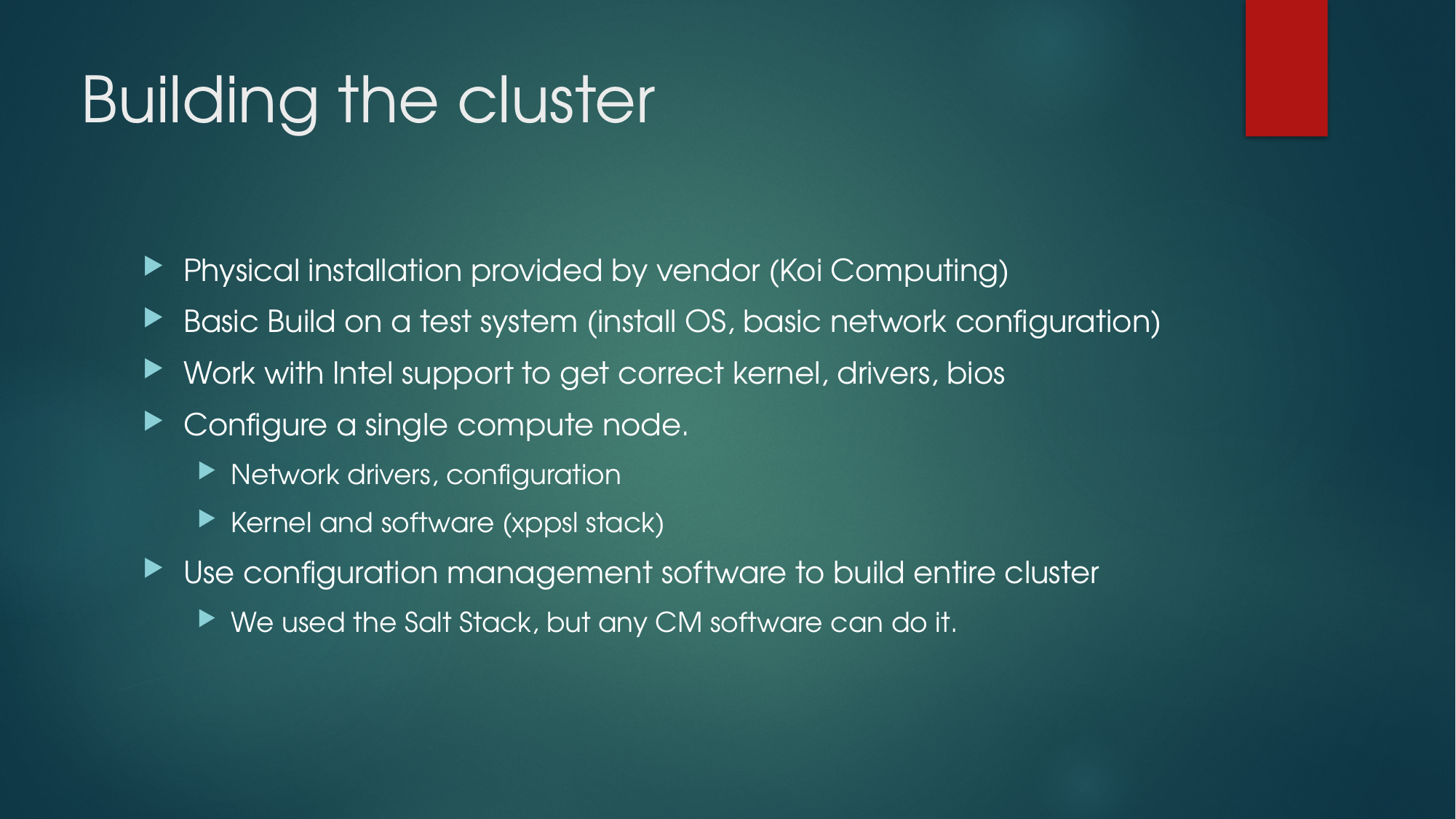

# Building the cluster
Physical installation provided by vendor (Koi Computing)
Basic Build on a test system (install OS, basic network configuration)
Work with Intel support to get correct kernel, drivers, bios
Configure a single compute node.
Network drivers, configuration
Kernel and software (xppsl stack)
Use configuration management software to build entire cluster
We used the Salt Stack, but any CM software can do it.